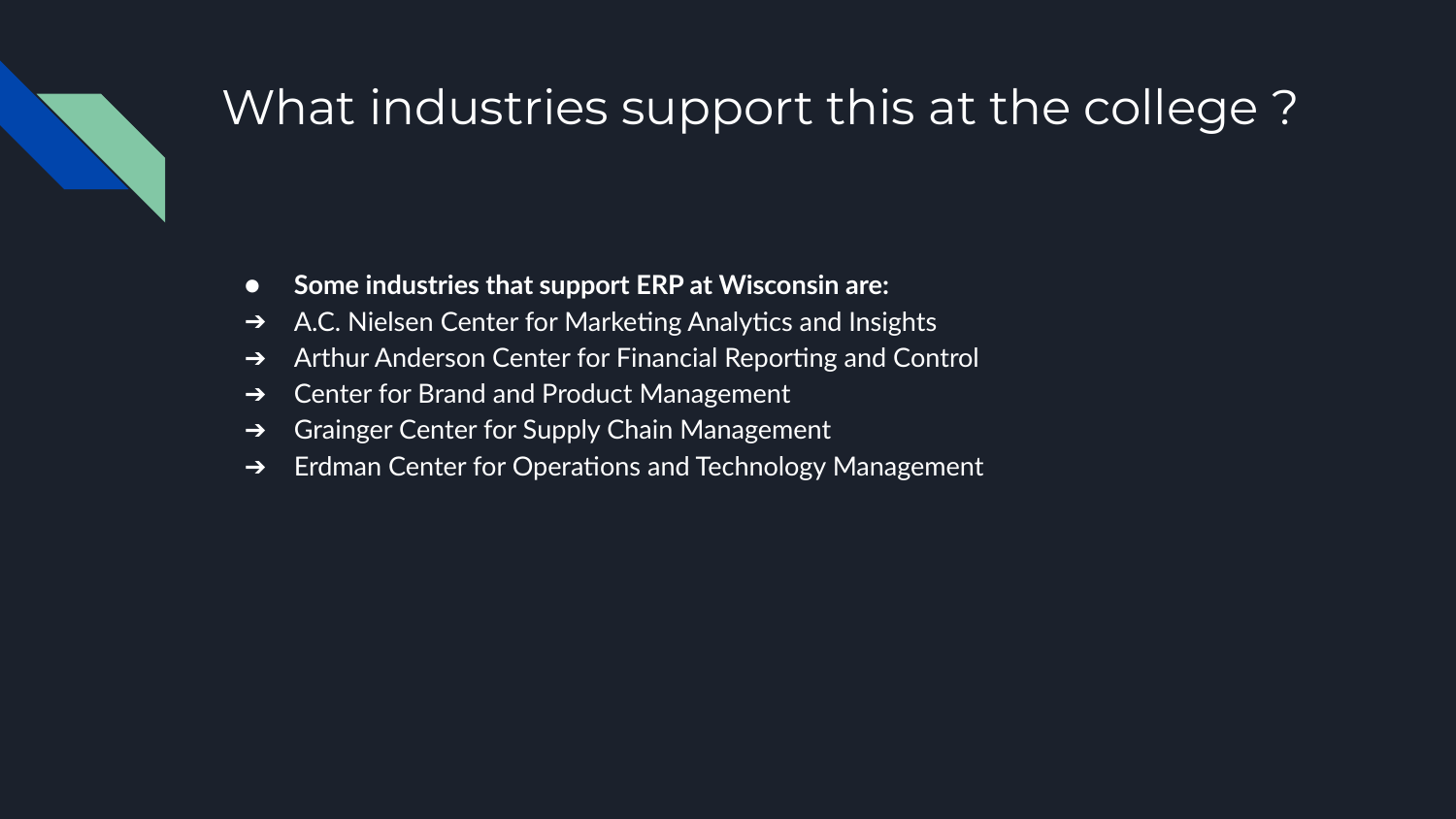

# What industries support this at the college ?
Some industries that support ERP at Wisconsin are:
A.C. Nielsen Center for Marketing Analytics and Insights
Arthur Anderson Center for Financial Reporting and Control
Center for Brand and Product Management
Grainger Center for Supply Chain Management
Erdman Center for Operations and Technology Management